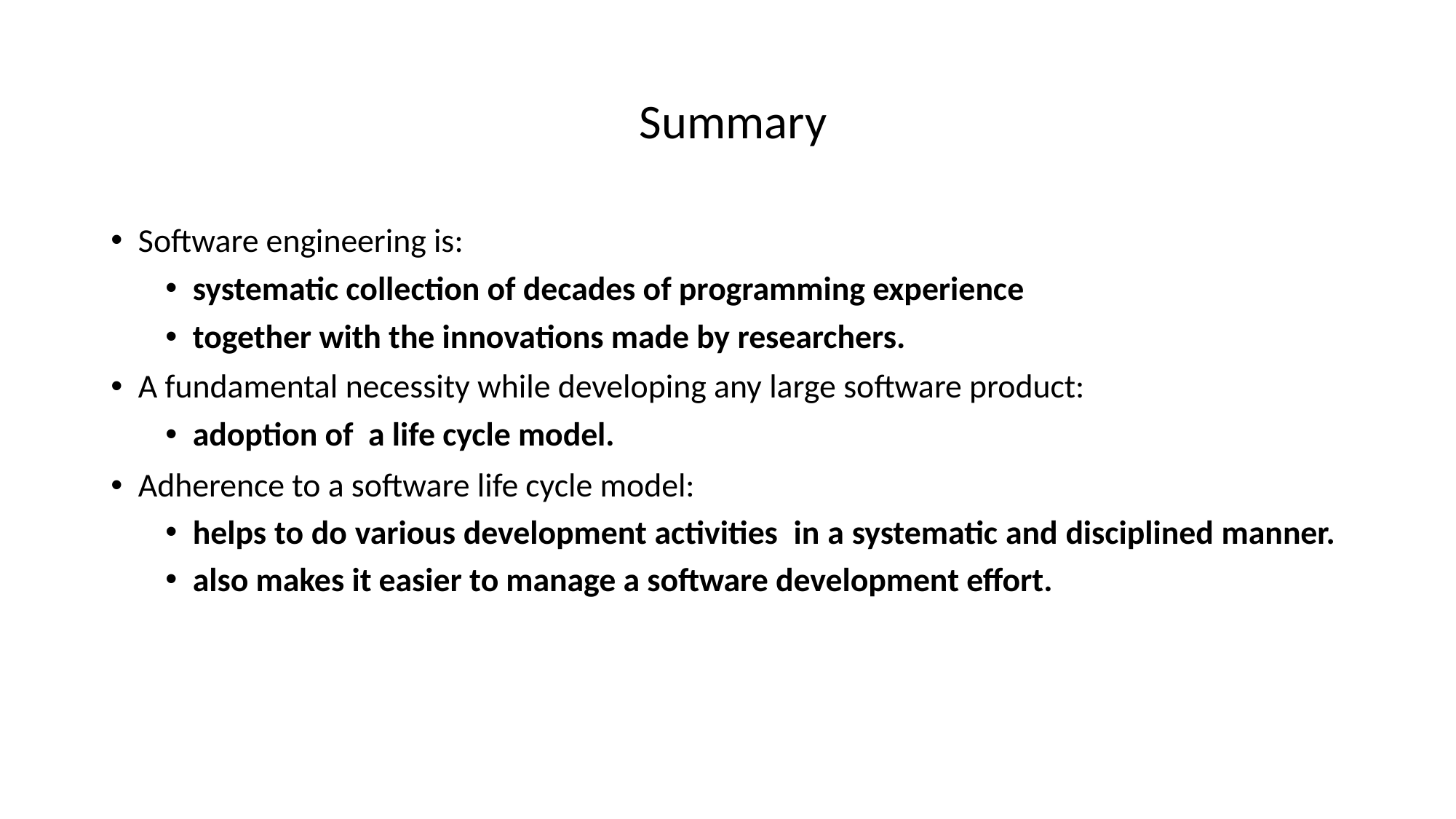

# Summary
Software engineering is:
systematic collection of decades of programming experience
together with the innovations made by researchers.
A fundamental necessity while developing any large software product:
adoption of  a life cycle model.
Adherence to a software life cycle model:
helps to do various development activities  in a systematic and disciplined manner.
also makes it easier to manage a software development effort.